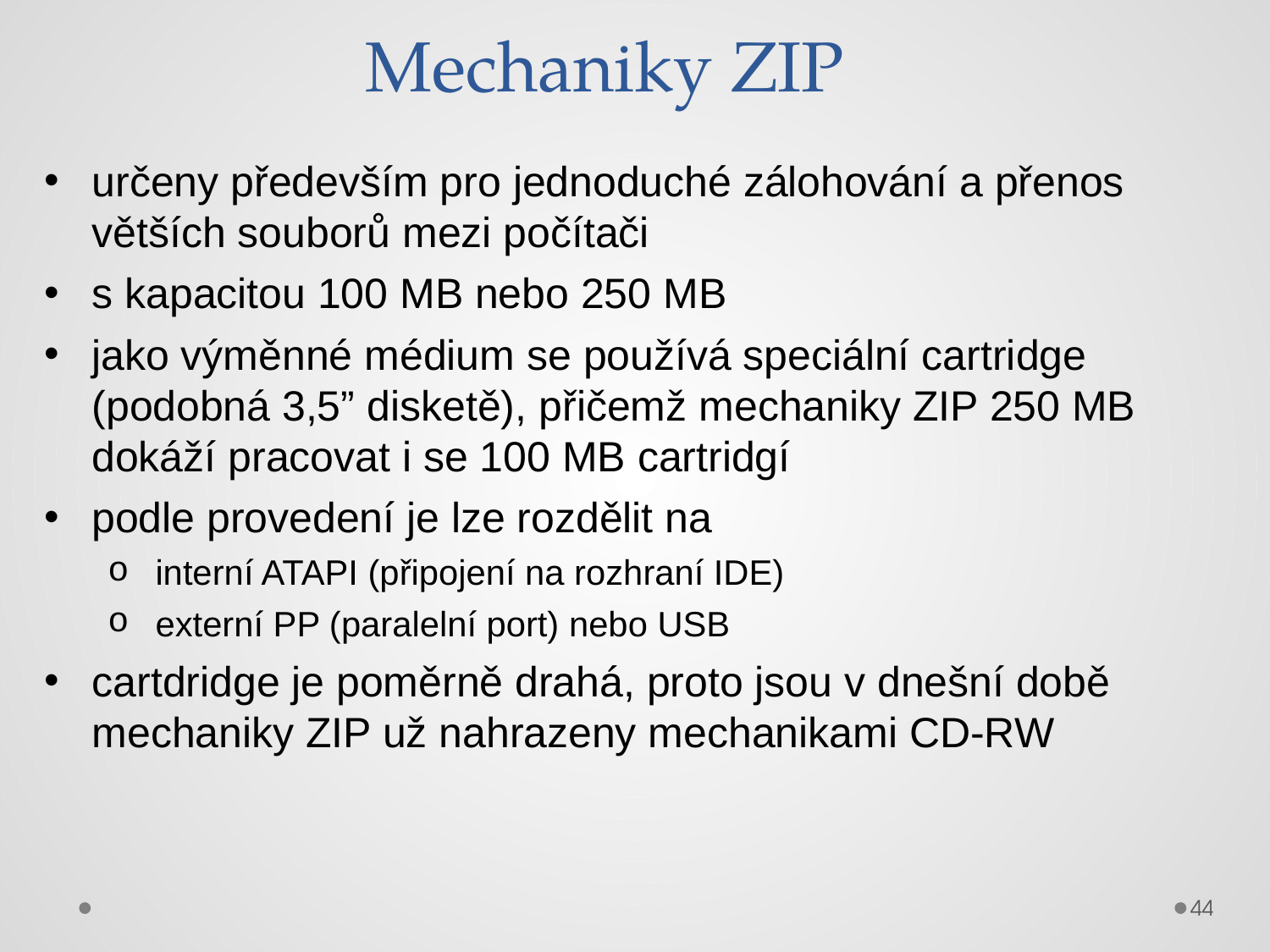

Mechaniky ZIP
určeny především pro jednoduché zálohování a přenos větších souborů mezi počítači
s kapacitou 100 MB nebo 250 MB
jako výměnné médium se používá speciální cartridge (podobná 3,5” disketě), přičemž mechaniky ZIP 250 MB dokáží pracovat i se 100 MB cartridgí
podle provedení je lze rozdělit na
interní ATAPI (připojení na rozhraní IDE)
externí PP (paralelní port) nebo USB
cartdridge je poměrně drahá, proto jsou v dnešní době mechaniky ZIP už nahrazeny mechanikami CD-RW
44